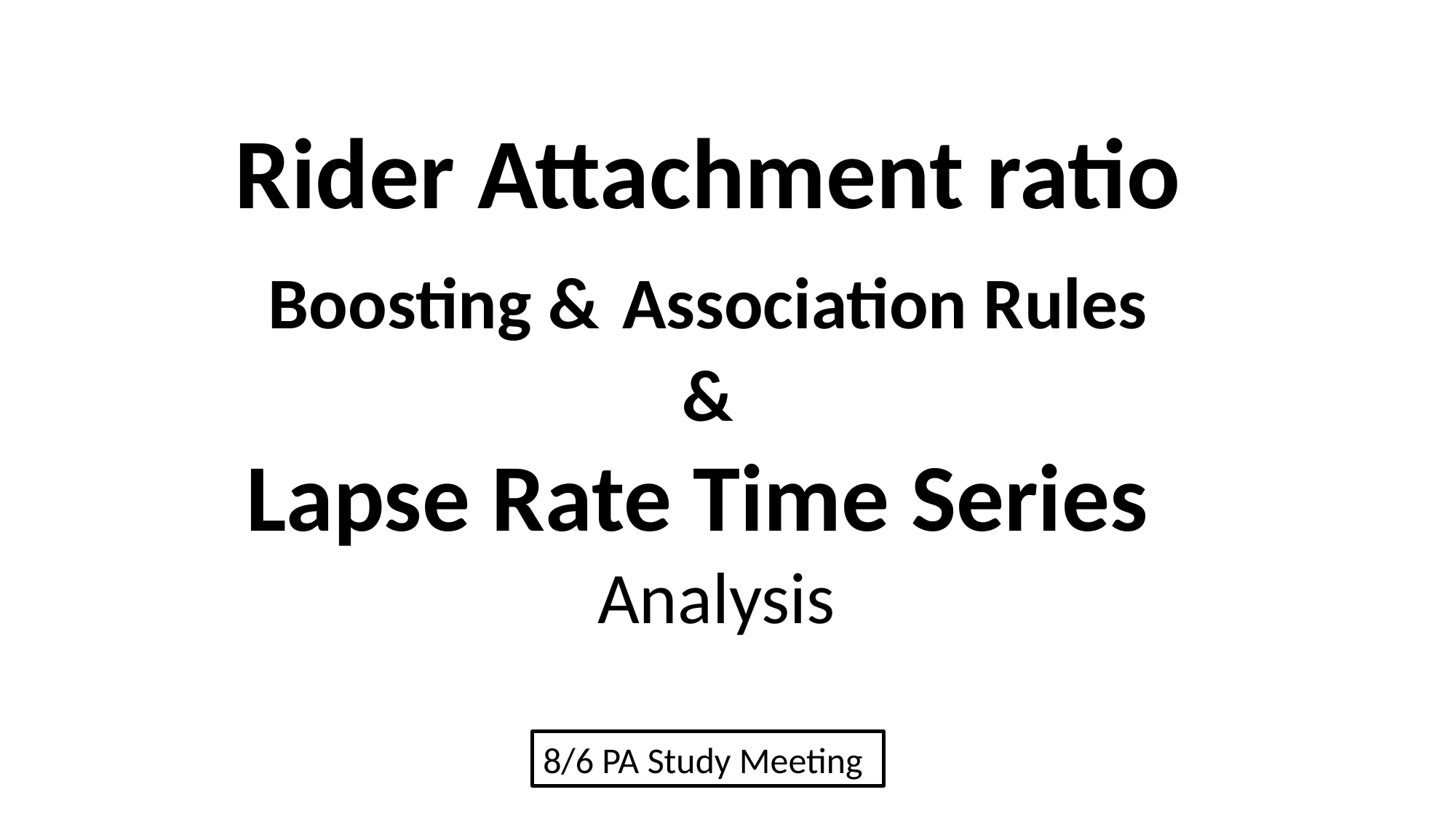

# Rider Attachment ratio Boosting & Association Rules & Lapse Rate Time Series Analysis
8/6 PA Study Meeting